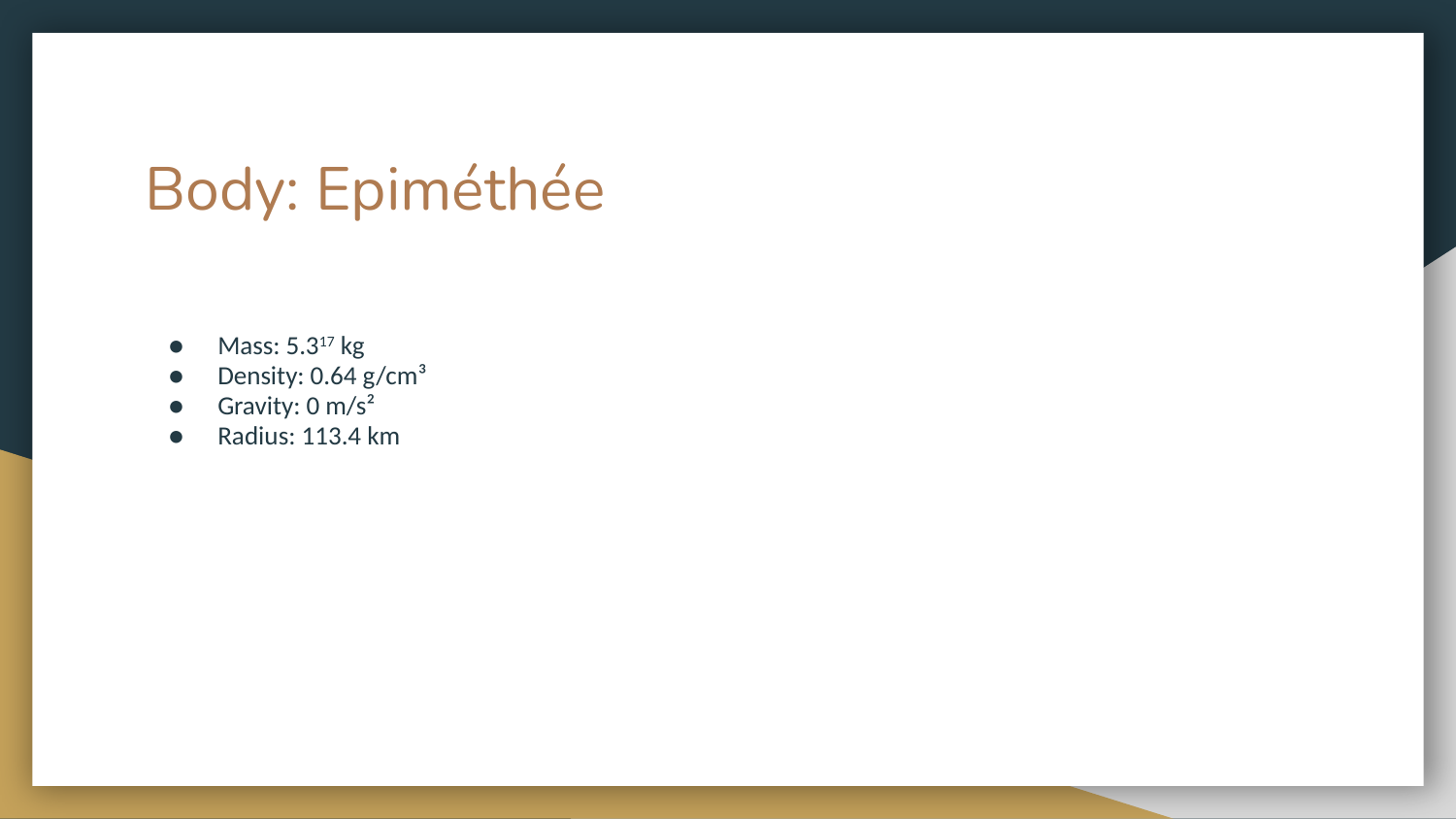

# Body: Epiméthée
Mass: 5.317 kg
Density: 0.64 g/cm³
Gravity: 0 m/s²
Radius: 113.4 km